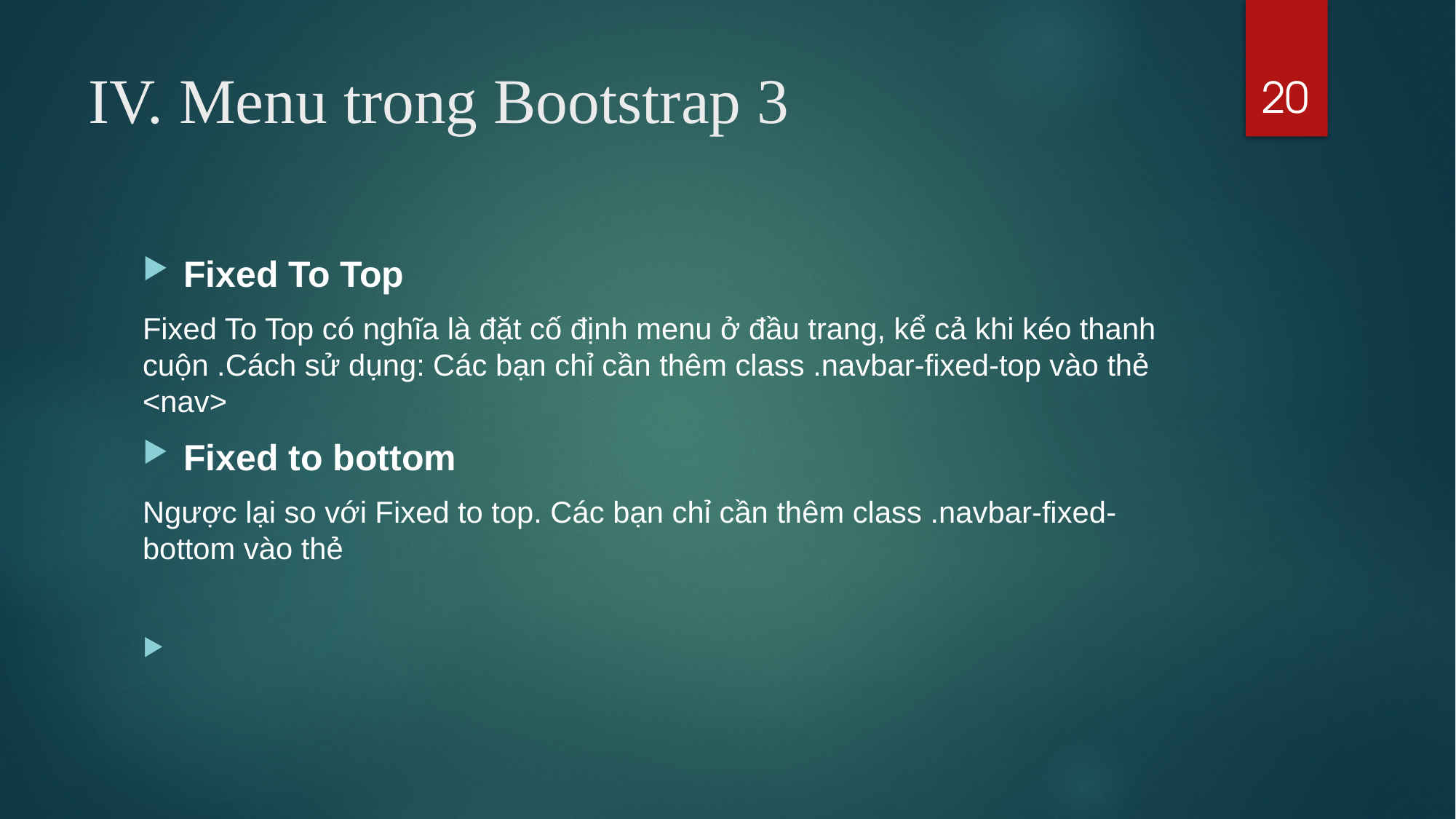

20
# IV. Menu trong Bootstrap 3
Fixed To Top
Fixed To Top có nghĩa là đặt cố định menu ở đầu trang, kể cả khi kéo thanh cuộn .Cách sử dụng: Các bạn chỉ cần thêm class .navbar-fixed-top vào thẻ <nav>
Fixed to bottom
Ngược lại so với Fixed to top. Các bạn chỉ cần thêm class .navbar-fixed-bottom vào thẻ